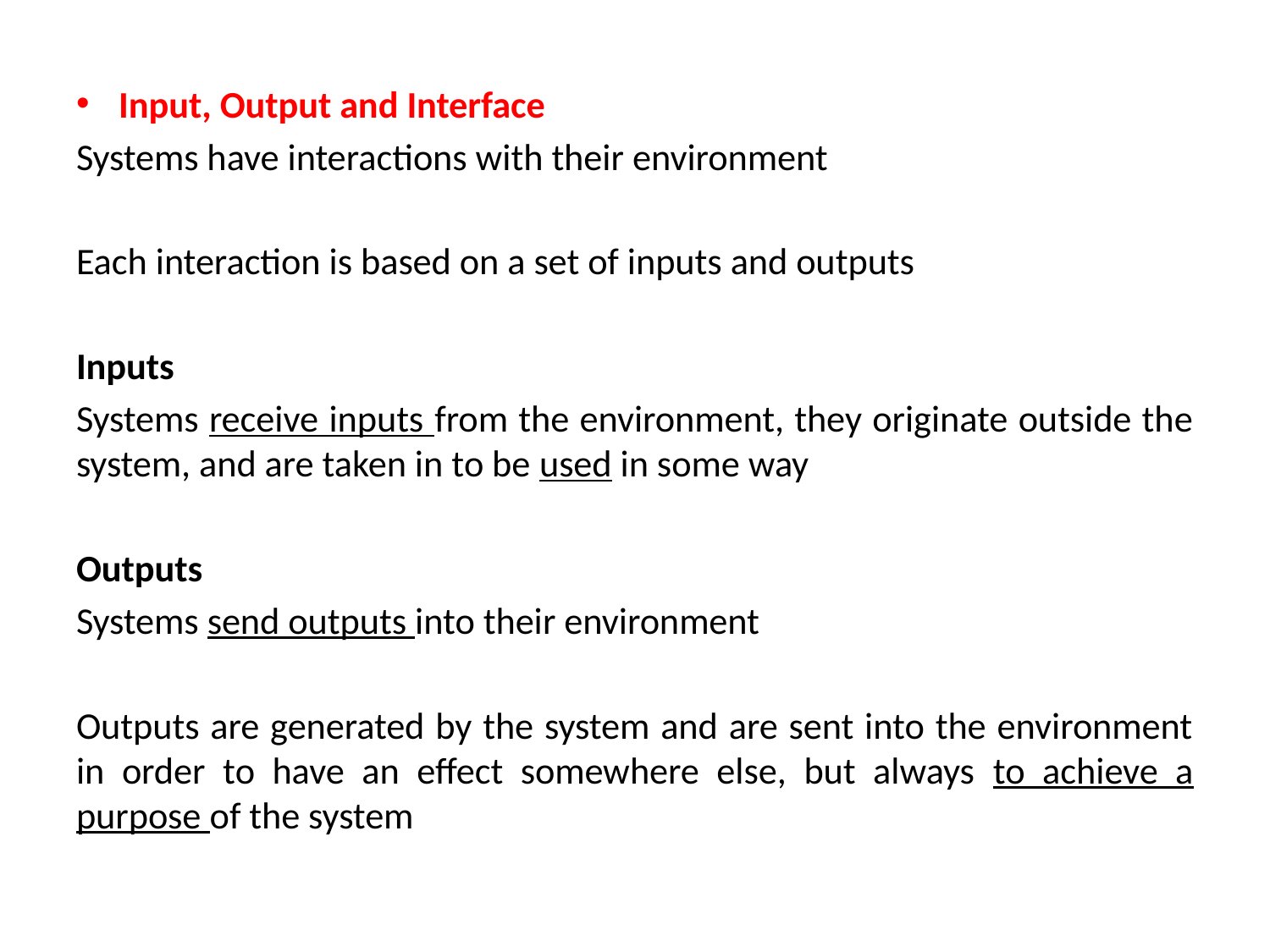

#
Input, Output and Interface
Systems have interactions with their environment

Each interaction is based on a set of inputs and outputs

Inputs
Systems receive inputs from the environment, they originate outside the system, and are taken in to be used in some way

Outputs
Systems send outputs into their environment

Outputs are generated by the system and are sent into the environment in order to have an effect somewhere else, but always to achieve a purpose of the system